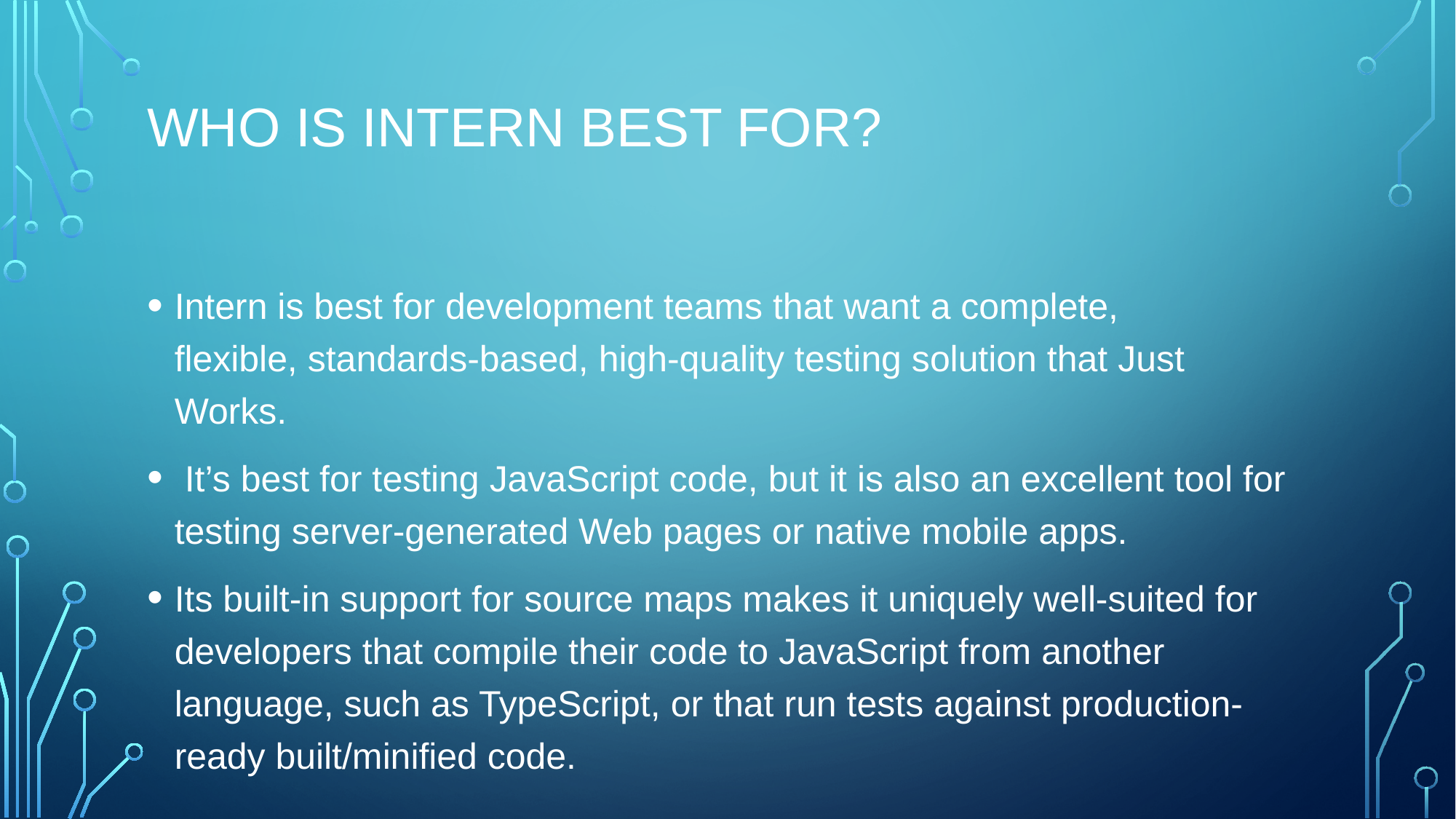

# Who is Intern best for?
Intern is best for development teams that want a complete, flexible, standards-based, high-quality testing solution that Just Works.
 It’s best for testing JavaScript code, but it is also an excellent tool for testing server-generated Web pages or native mobile apps.
Its built-in support for source maps makes it uniquely well-suited for developers that compile their code to JavaScript from another language, such as TypeScript, or that run tests against production-ready built/minified code.